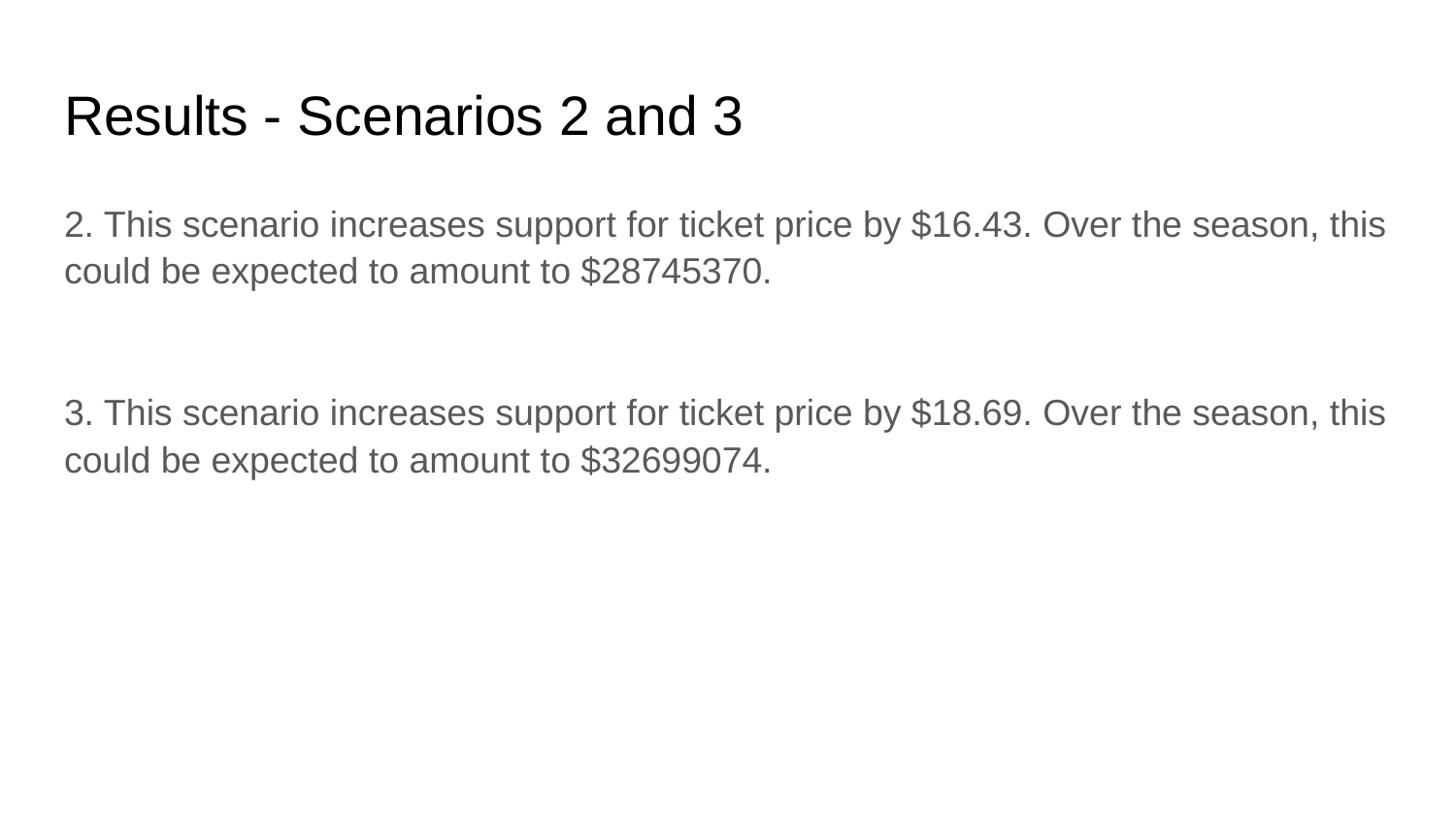

# Results - Scenarios 2 and 3
2. This scenario increases support for ticket price by $16.43. Over the season, this could be expected to amount to $28745370.

3. This scenario increases support for ticket price by $18.69. Over the season, this could be expected to amount to $32699074.